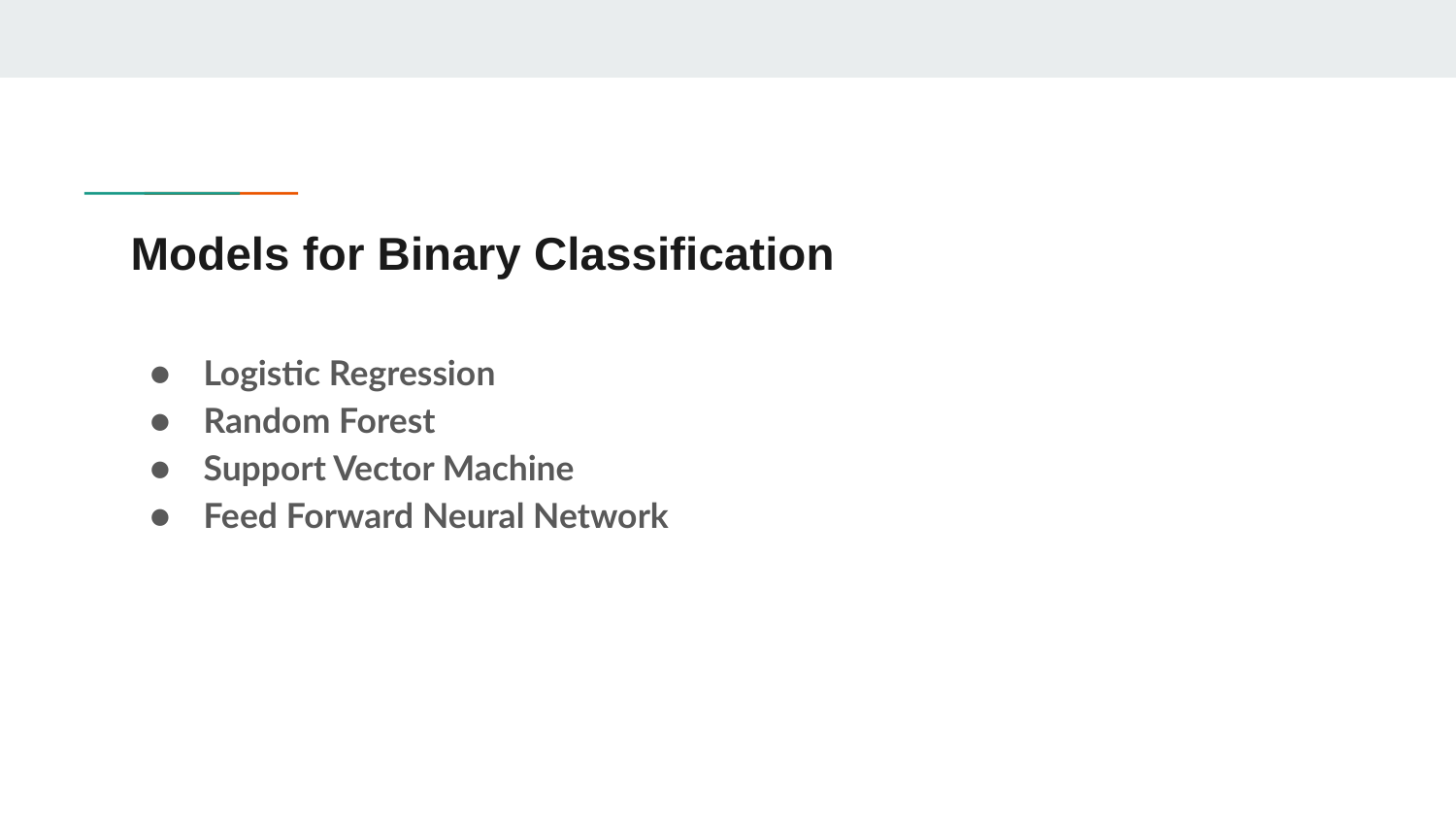

# Models for Binary Classification
Logistic Regression
Random Forest
Support Vector Machine
Feed Forward Neural Network